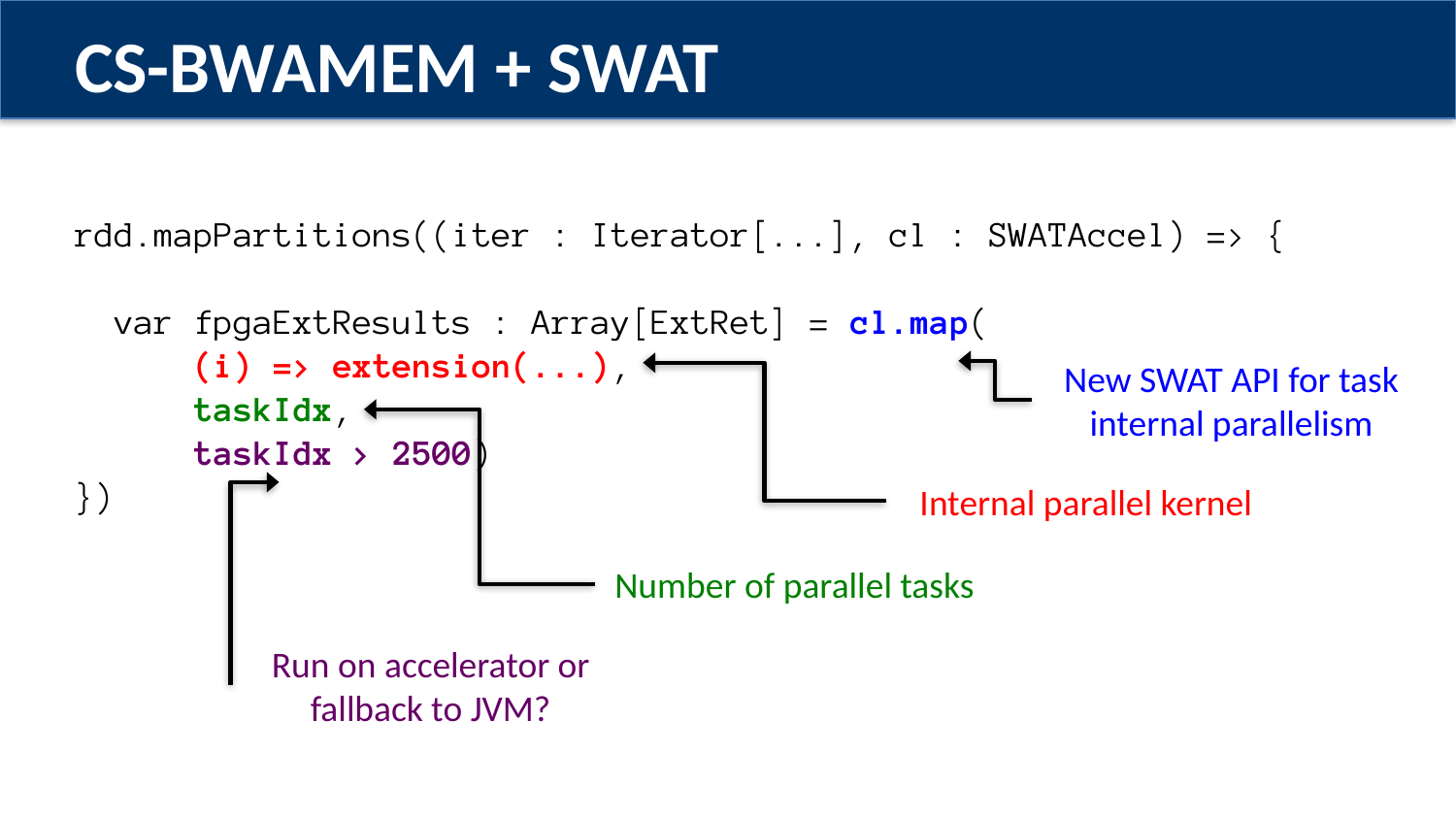

CS-BWAMEM + SWAT

rdd.mapPartitions((iter : Iterator[...], cl : SWATAccel) => {

  var fpgaExtResults : Array[ExtRet] = cl.map(
      (i) => extension(...),
      taskIdx,
      taskIdx > 2500)
})
New SWAT API for task internal parallelism
Internal parallel kernel
Number of parallel tasks
Run on accelerator or fallback to JVM?